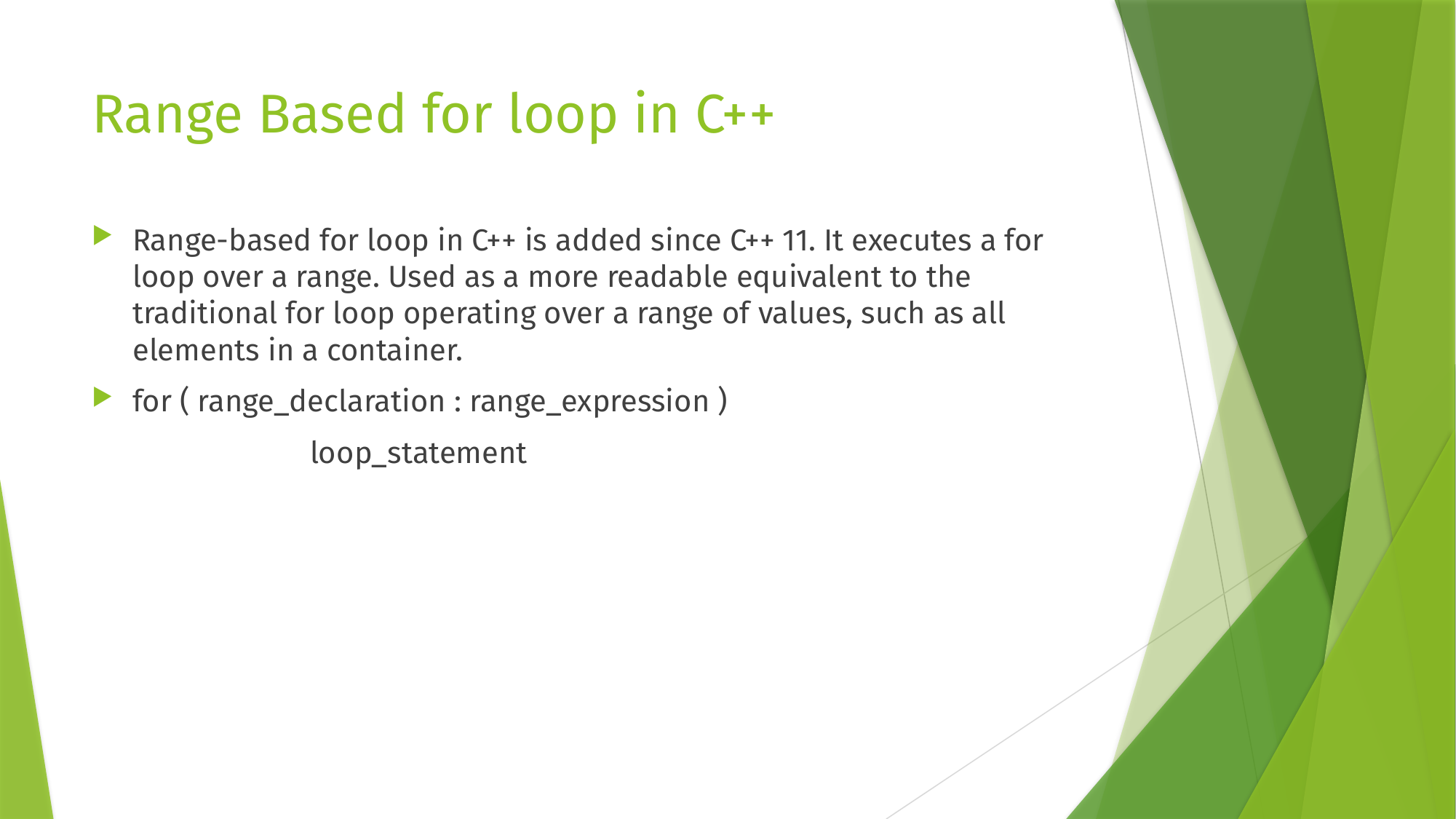

# Range Based for loop in C++
Range-based for loop in C++ is added since C++ 11. It executes a for loop over a range. Used as a more readable equivalent to the traditional for loop operating over a range of values, such as all elements in a container.
for ( range_declaration : range_expression )
		loop_statement